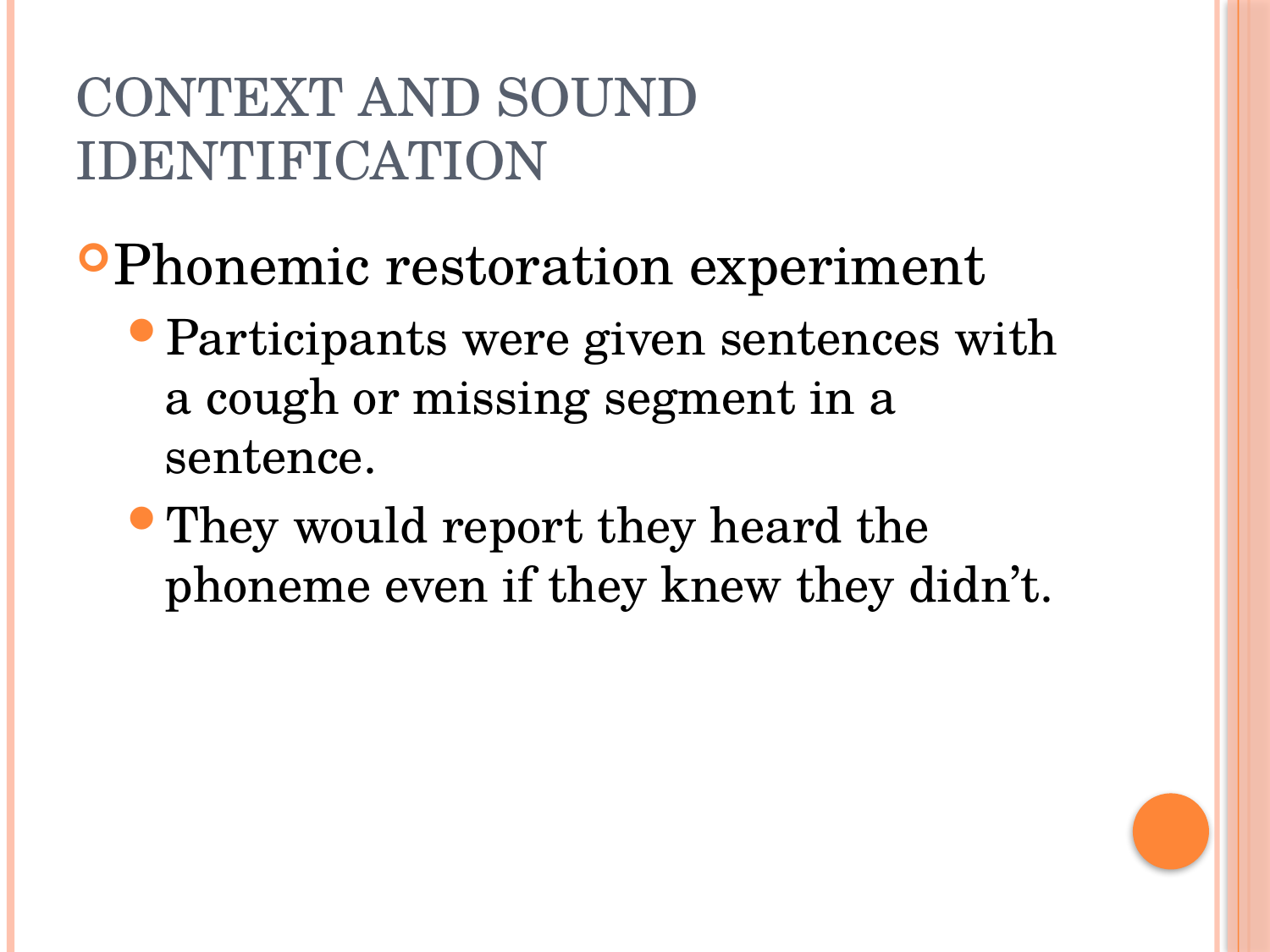

# Context and Sound Identification
Phonemic restoration experiment
Participants were given sentences with a cough or missing segment in a sentence.
They would report they heard the phoneme even if they knew they didn’t.